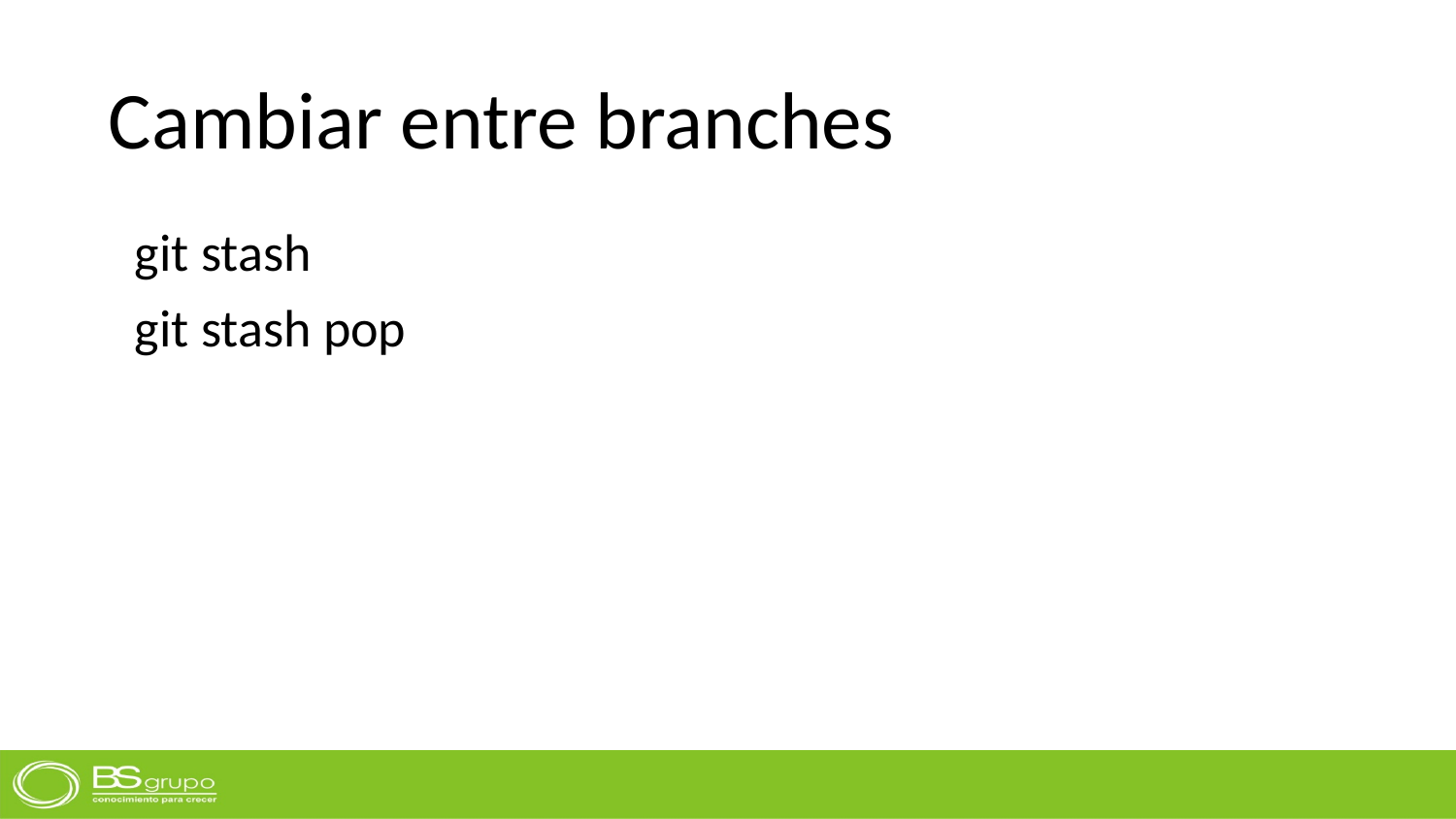

# Cambiar entre branches
git stash
git stash pop